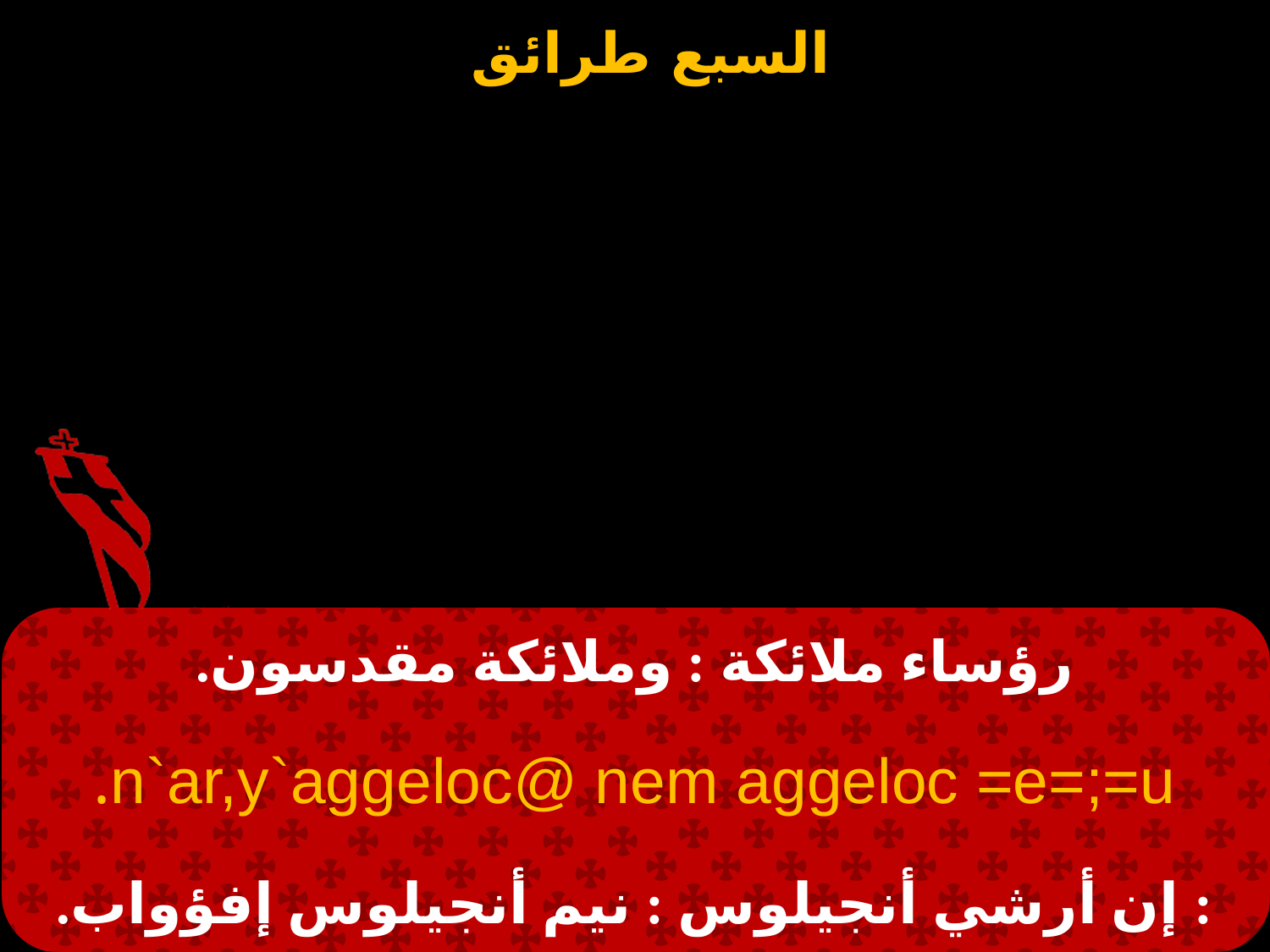

# رؤساء ملائكة : وملائكة مقدسون.
n`ar,y`aggeloc@ nem aggeloc =e=;=u.
: إن أرشي أنجيلوس : نيم أنجيلوس إفؤواب.